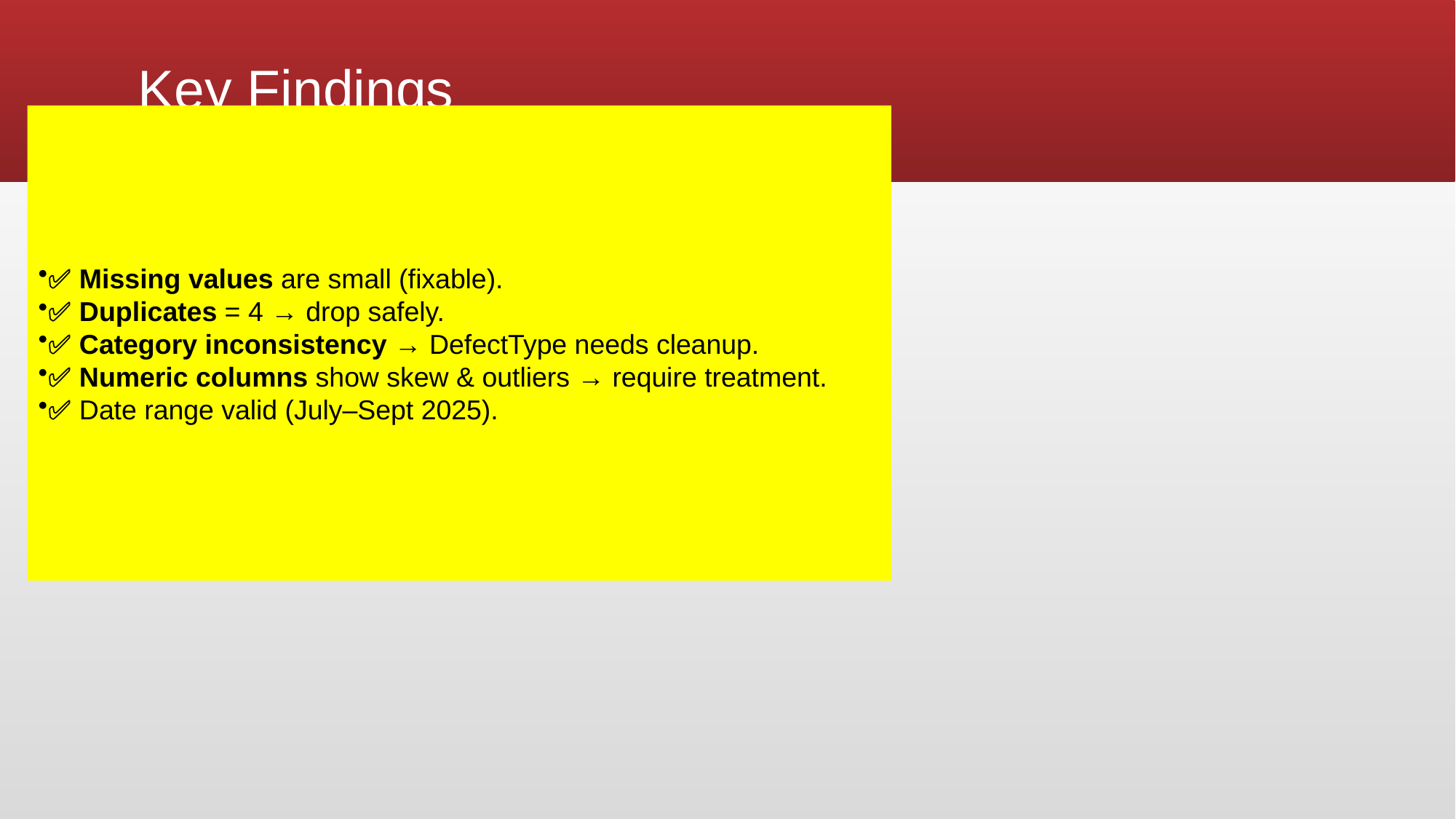

# Key Findings
✅ Missing values are small (fixable).
✅ Duplicates = 4 → drop safely.
✅ Category inconsistency → DefectType needs cleanup.
✅ Numeric columns show skew & outliers → require treatment.
✅ Date range valid (July–Sept 2025).